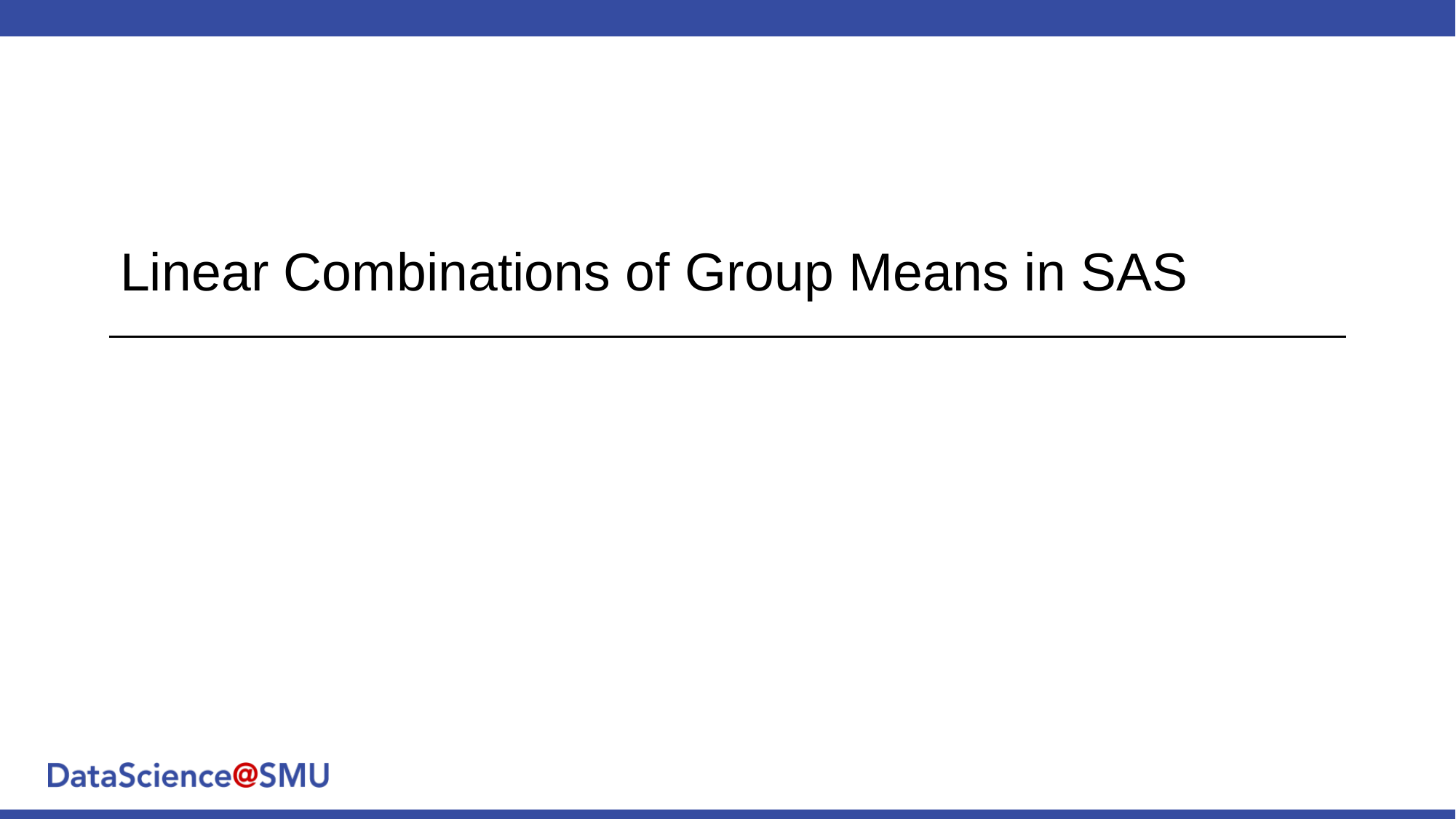

# Linear Combinations of Group Means in SAS